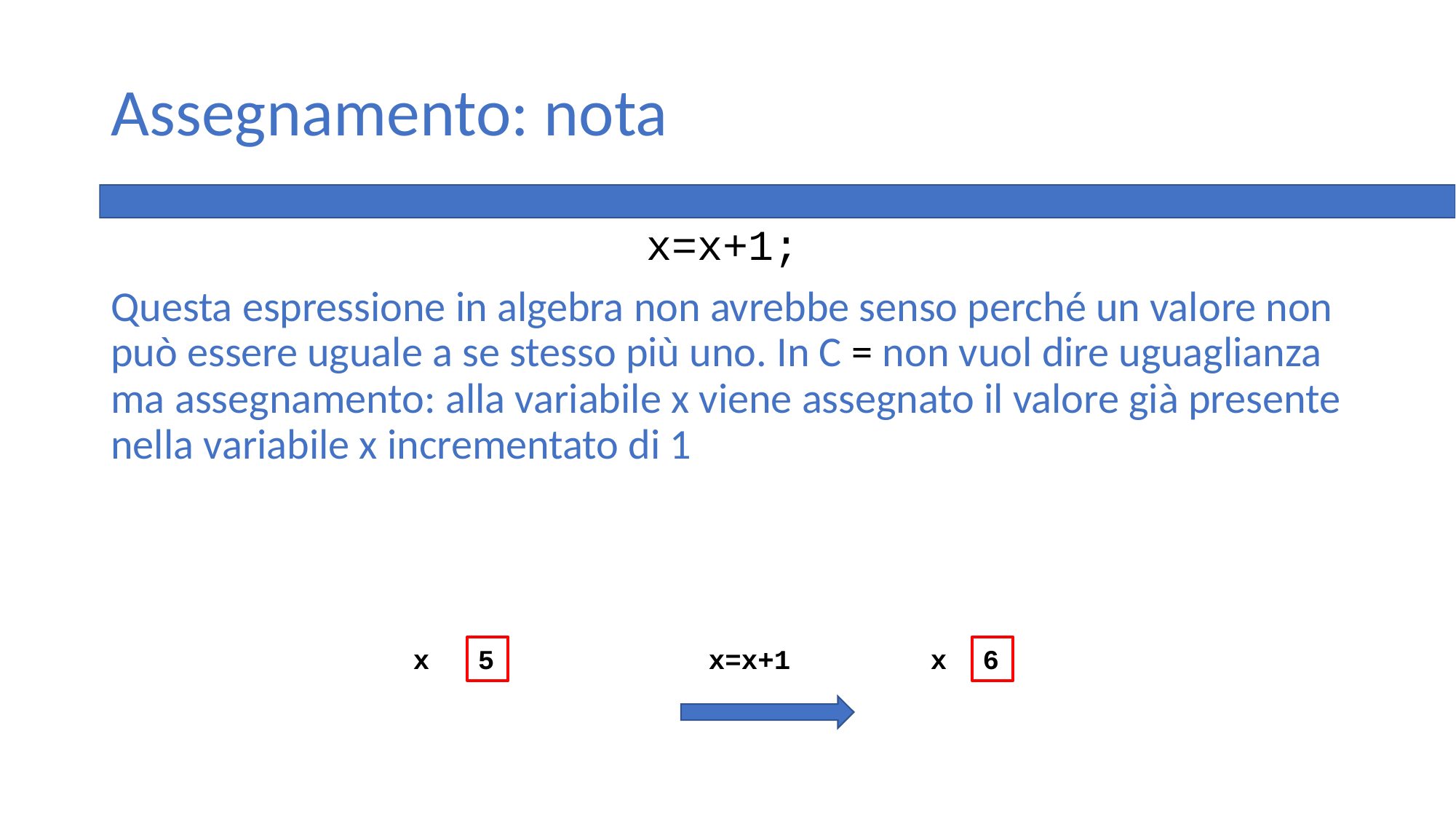

# Assegnamento: nota
x=x+1;
Questa espressione in algebra non avrebbe senso perché un valore non può essere uguale a se stesso più uno. In C = non vuol dire uguaglianza ma assegnamento: alla variabile x viene assegnato il valore già presente nella variabile x incrementato di 1
x
5
x=x+1
x
6